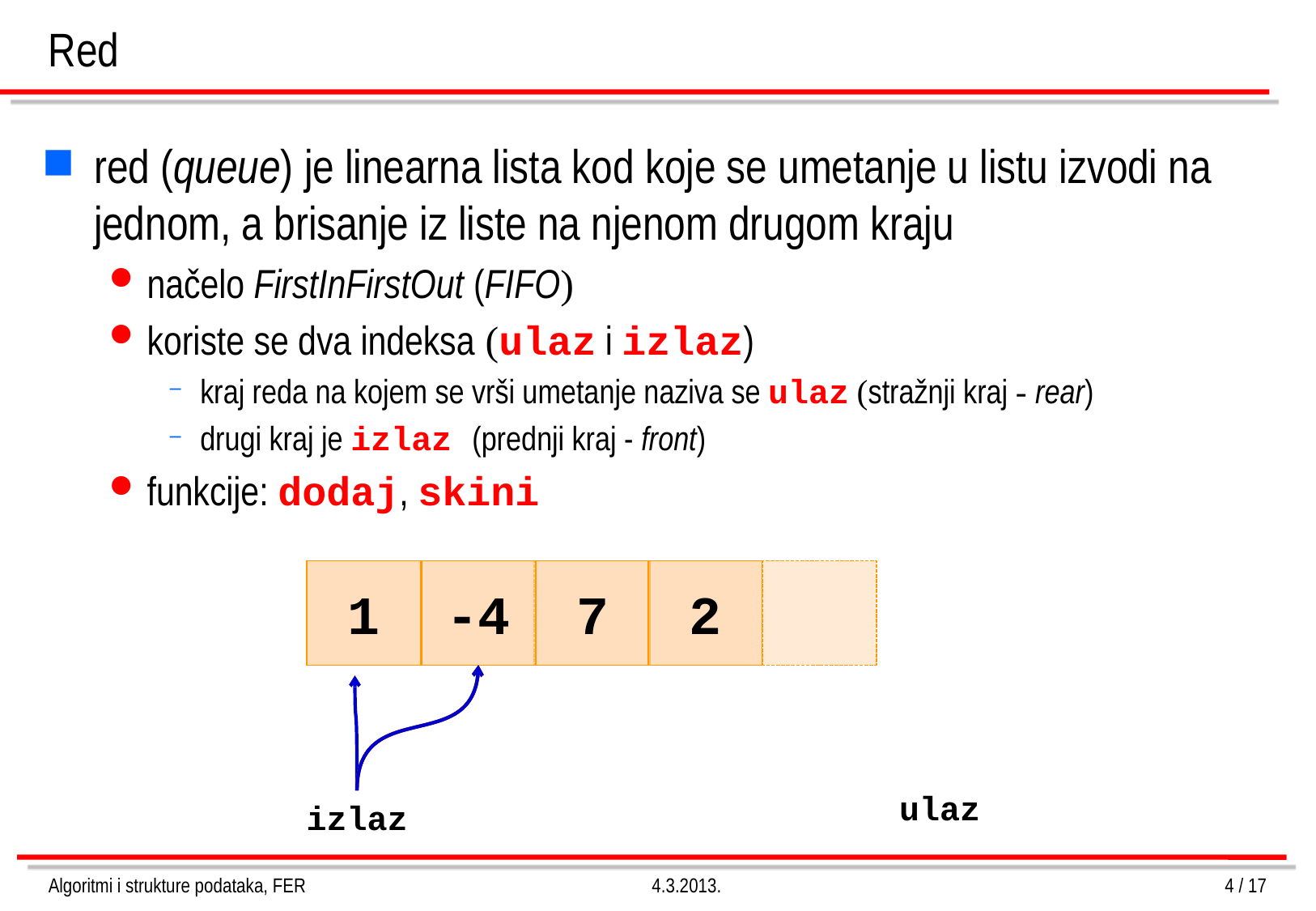

Red
red (queue) je linearna lista kod koje se umetanje u listu izvodi na jednom, a brisanje iz liste na njenom drugom kraju
načelo FirstInFirstOut (FIFO)
koriste se dva indeksa (ulaz i izlaz)
kraj reda na kojem se vrši umetanje naziva se ulaz (stražnji kraj - rear)
drugi kraj je izlaz (prednji kraj - front)
funkcije: dodaj, skini

1

-4

7

2

ulaz
izlaz
Algoritmi i strukture podataka, FER
4.3.2013.
4 / 17